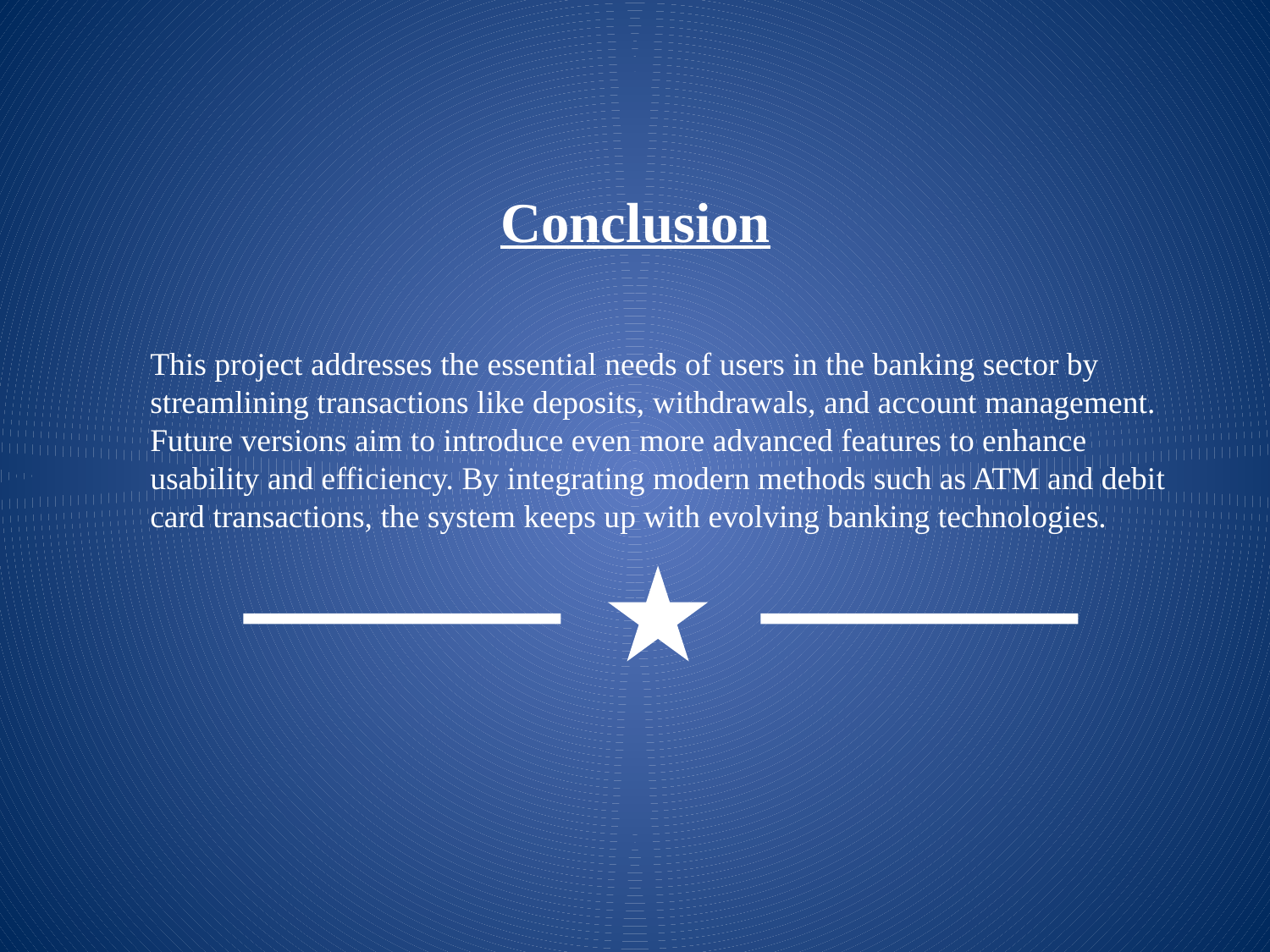

Conclusion

This project addresses the essential needs of users in the banking sector by
streamlining transactions like deposits, withdrawals, and account management. Future versions aim to introduce even more advanced features to enhance usability and efficiency. By integrating modern methods such as ATM and debit card transactions, the system keeps up with evolving banking technologies.